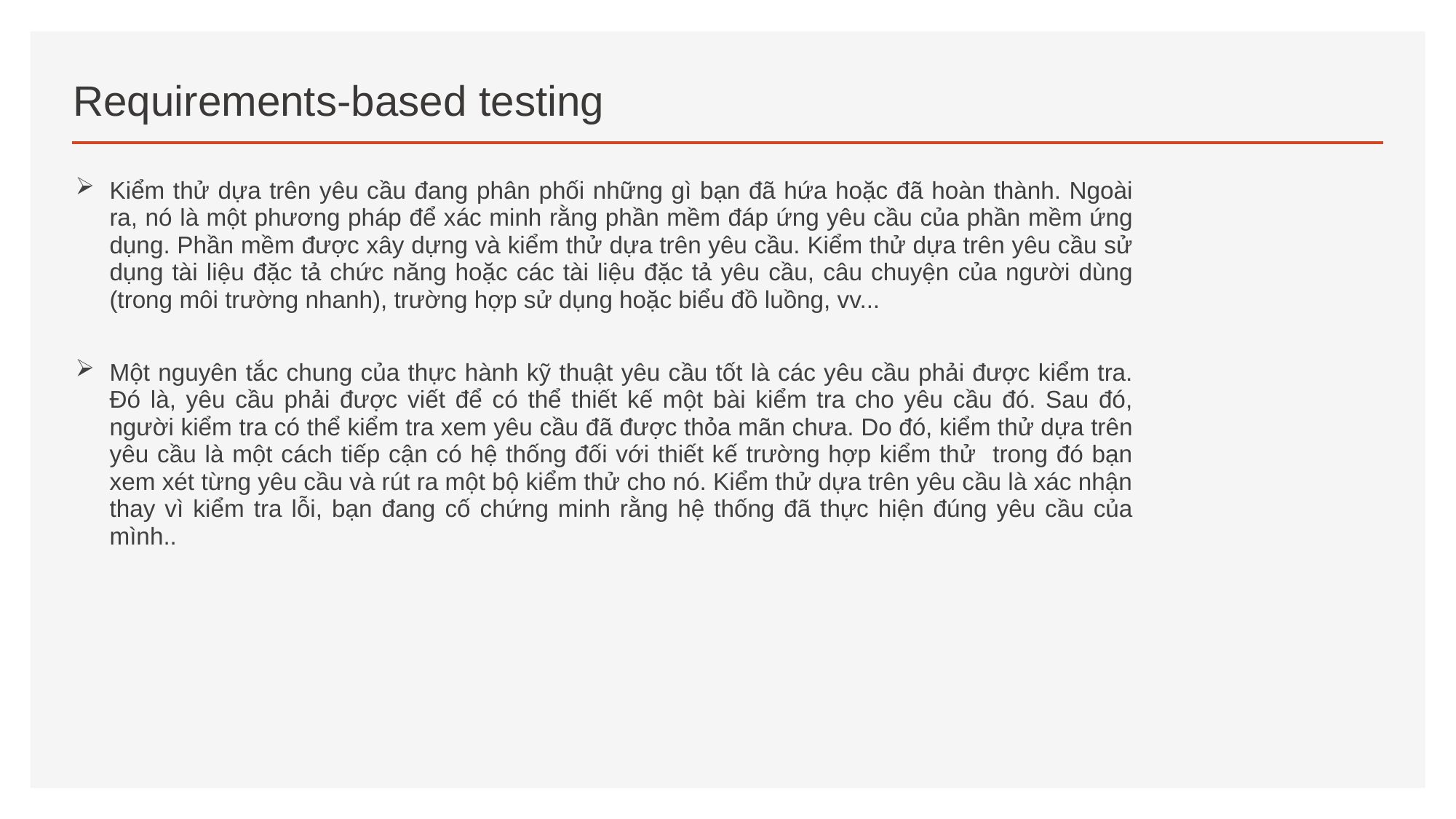

# Requirements-based testing
Kiểm thử dựa trên yêu cầu đang phân phối những gì bạn đã hứa hoặc đã hoàn thành. Ngoài ra, nó là một phương pháp để xác minh rằng phần mềm đáp ứng yêu cầu của phần mềm ứng dụng. Phần mềm được xây dựng và kiểm thử dựa trên yêu cầu. Kiểm thử dựa trên yêu cầu sử dụng tài liệu đặc tả chức năng hoặc các tài liệu đặc tả yêu cầu, câu chuyện của người dùng (trong môi trường nhanh), trường hợp sử dụng hoặc biểu đồ luồng, vv...
Một nguyên tắc chung của thực hành kỹ thuật yêu cầu tốt là các yêu cầu phải được kiểm tra. Đó là, yêu cầu phải được viết để có thể thiết kế một bài kiểm tra cho yêu cầu đó. Sau đó, người kiểm tra có thể kiểm tra xem yêu cầu đã được thỏa mãn chưa. Do đó, kiểm thử dựa trên yêu cầu là một cách tiếp cận có hệ thống đối với thiết kế trường hợp kiểm thử  trong đó bạn xem xét từng yêu cầu và rút ra một bộ kiểm thử cho nó. Kiểm thử dựa trên yêu cầu là xác nhận thay vì kiểm tra lỗi, bạn đang cố chứng minh rằng hệ thống đã thực hiện đúng yêu cầu của mình..